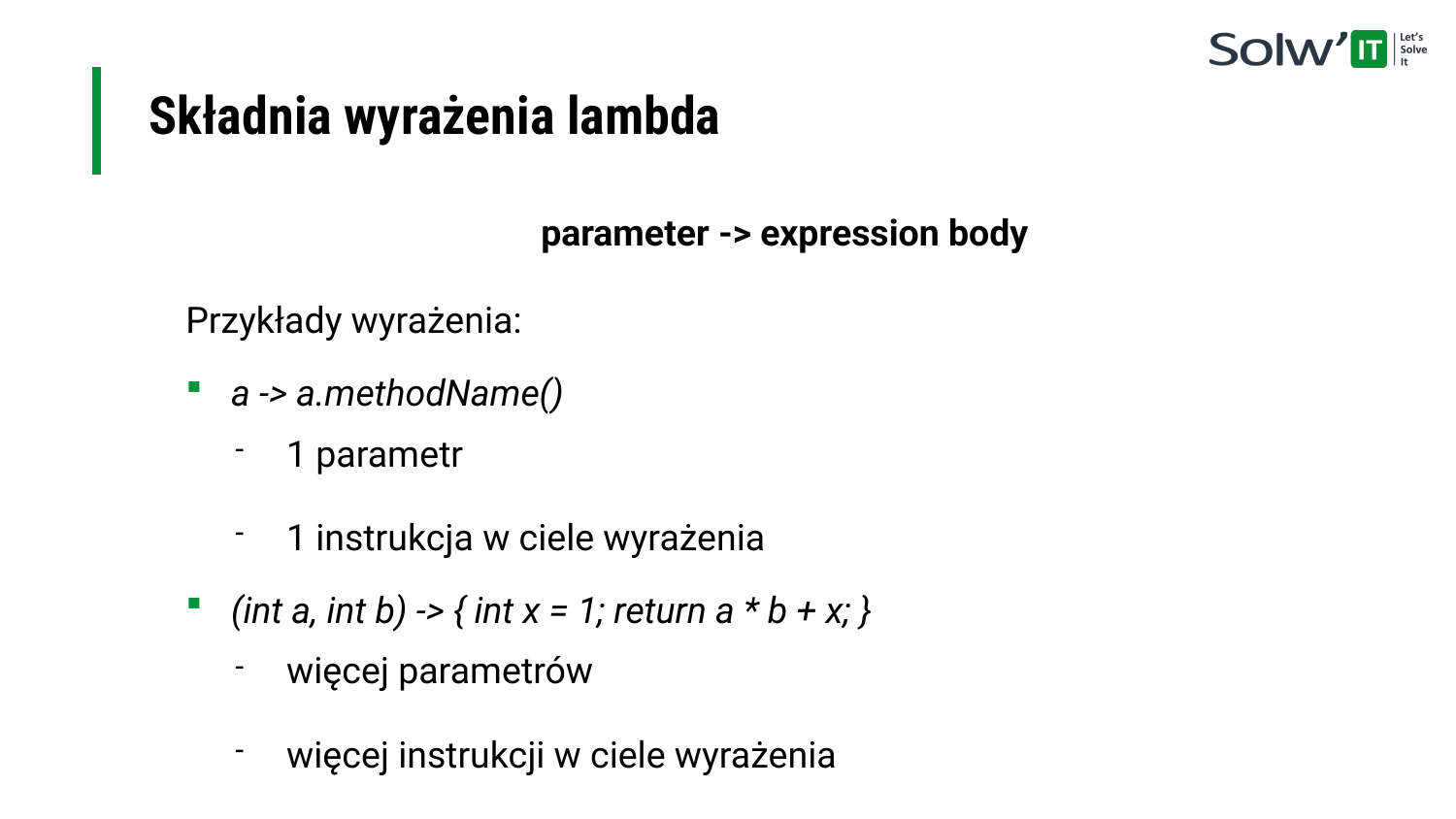

Składnia wyrażenia lambda
parameter -> expression body

Przykłady wyrażenia:
a -> a.methodName()
1 parametr
1 instrukcja w ciele wyrażenia
(int a, int b) -> { int x = 1; return a * b + x; }
więcej parametrów
więcej instrukcji w ciele wyrażenia